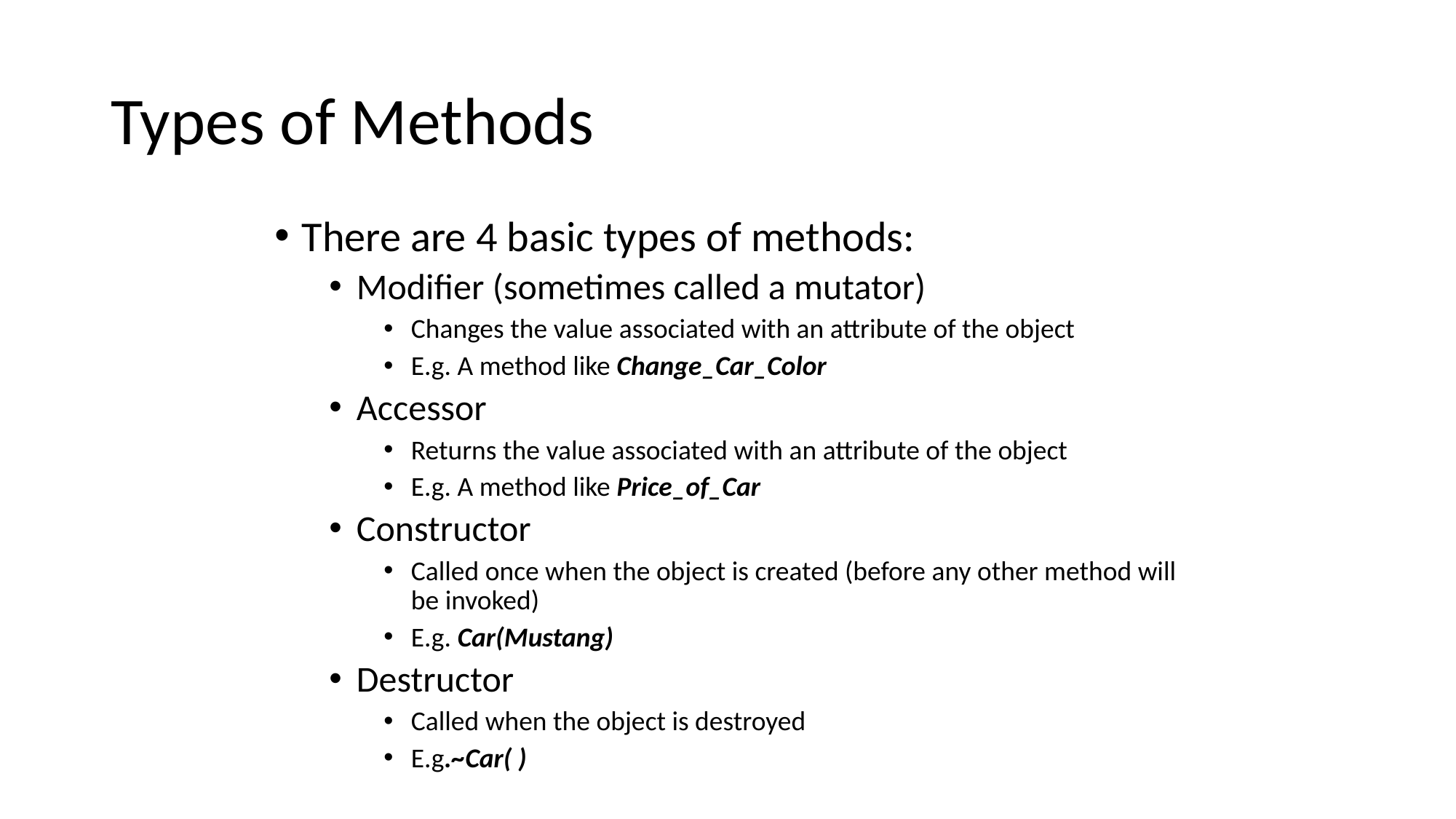

# Types of Methods
There are 4 basic types of methods:
Modifier (sometimes called a mutator)
Changes the value associated with an attribute of the object
E.g. A method like Change_Car_Color
Accessor
Returns the value associated with an attribute of the object
E.g. A method like Price_of_Car
Constructor
Called once when the object is created (before any other method will be invoked)
E.g. Car(Mustang)
Destructor
Called when the object is destroyed
E.g.~Car( )